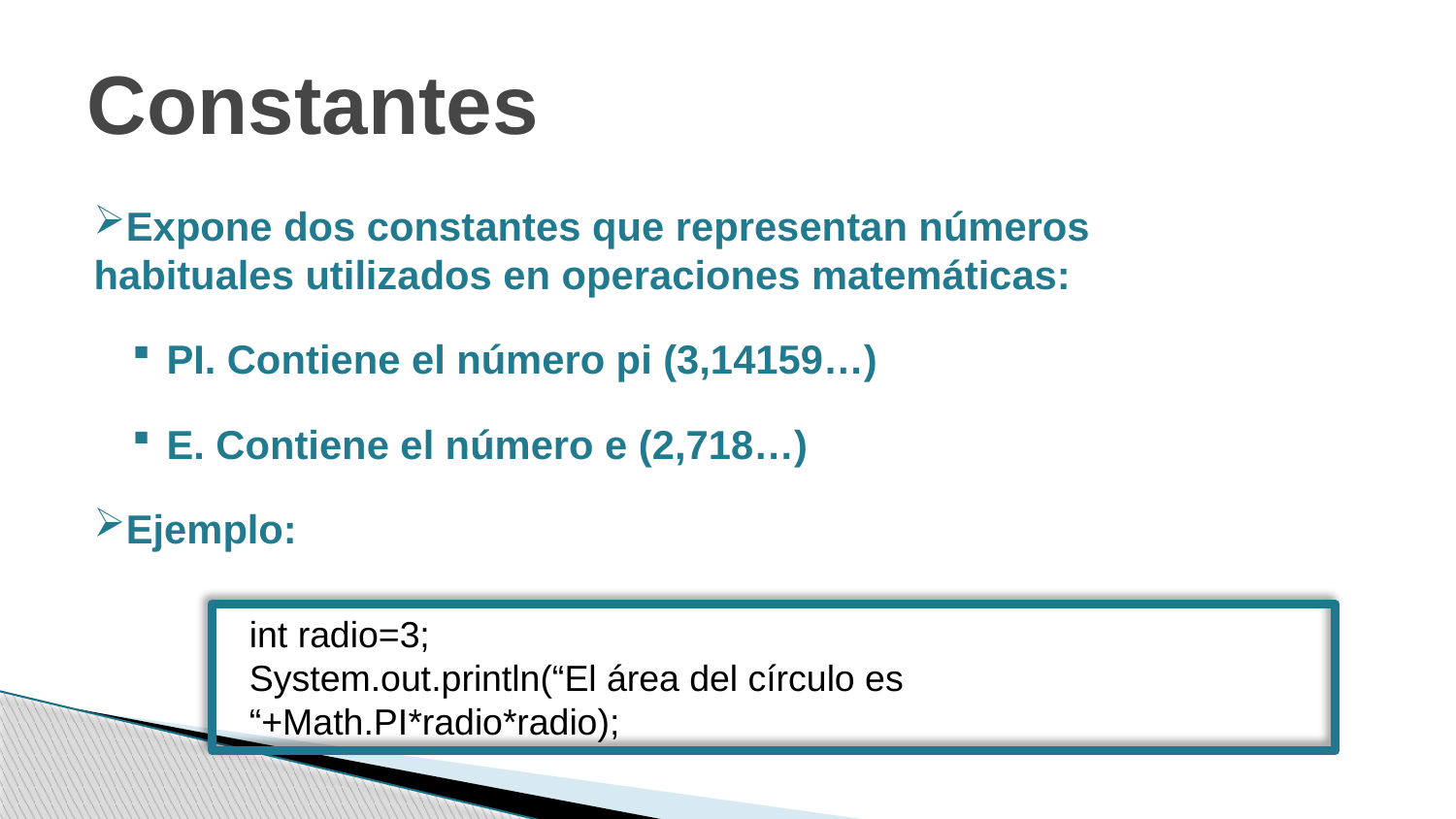

# Constantes
Expone dos constantes que representan números habituales utilizados en operaciones matemáticas:
PI. Contiene el número pi (3,14159…)
E. Contiene el número e (2,718…)
Ejemplo:

int radio=3;
System.out.println(“El área del círculo es “+Math.PI*radio*radio);